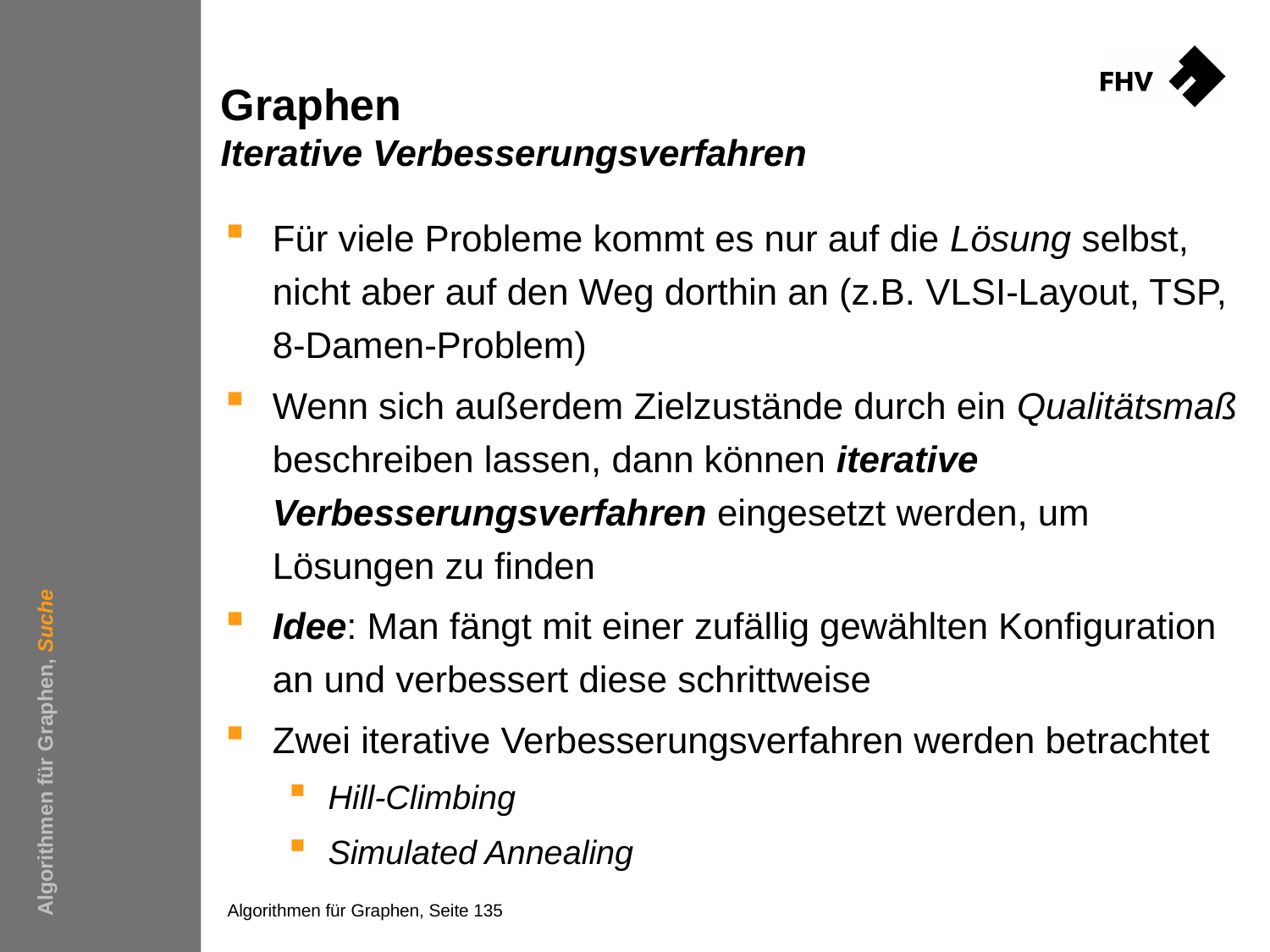

# Graphen Iterative Verbesserungsverfahren
Für viele Probleme kommt es nur auf die Lösung selbst, nicht aber auf den Weg dorthin an (z.B. VLSI-Layout, TSP, 8-Damen-Problem)
Wenn sich außerdem Zielzustände durch ein Qualitätsmaß beschreiben lassen, dann können iterative Verbesserungsverfahren eingesetzt werden, um Lösungen zu finden
Idee: Man fängt mit einer zufällig gewählten Konfiguration an und verbessert diese schrittweise
Zwei iterative Verbesserungsverfahren werden betrachtet
Hill-Climbing
Simulated Annealing
Algorithmen für Graphen, Suche
Algorithmen für Graphen, Seite 135